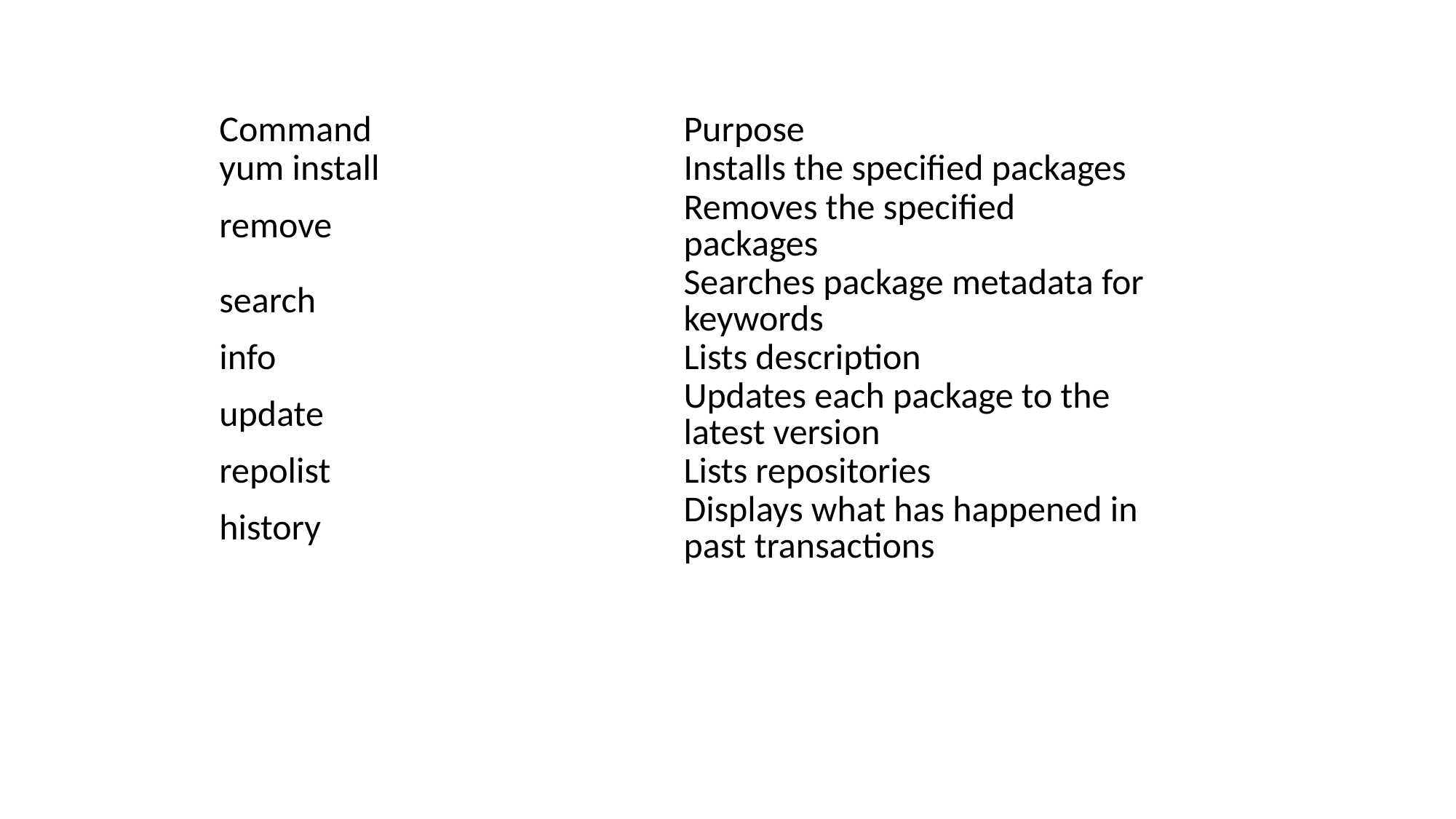

| Command | Purpose |
| --- | --- |
| yum install | Installs the specified packages |
| remove | Removes the specified packages |
| search | Searches package metadata for keywords |
| info | Lists description |
| update | Updates each package to the latest version |
| repolist | Lists repositories |
| history | Displays what has happened in past transactions |